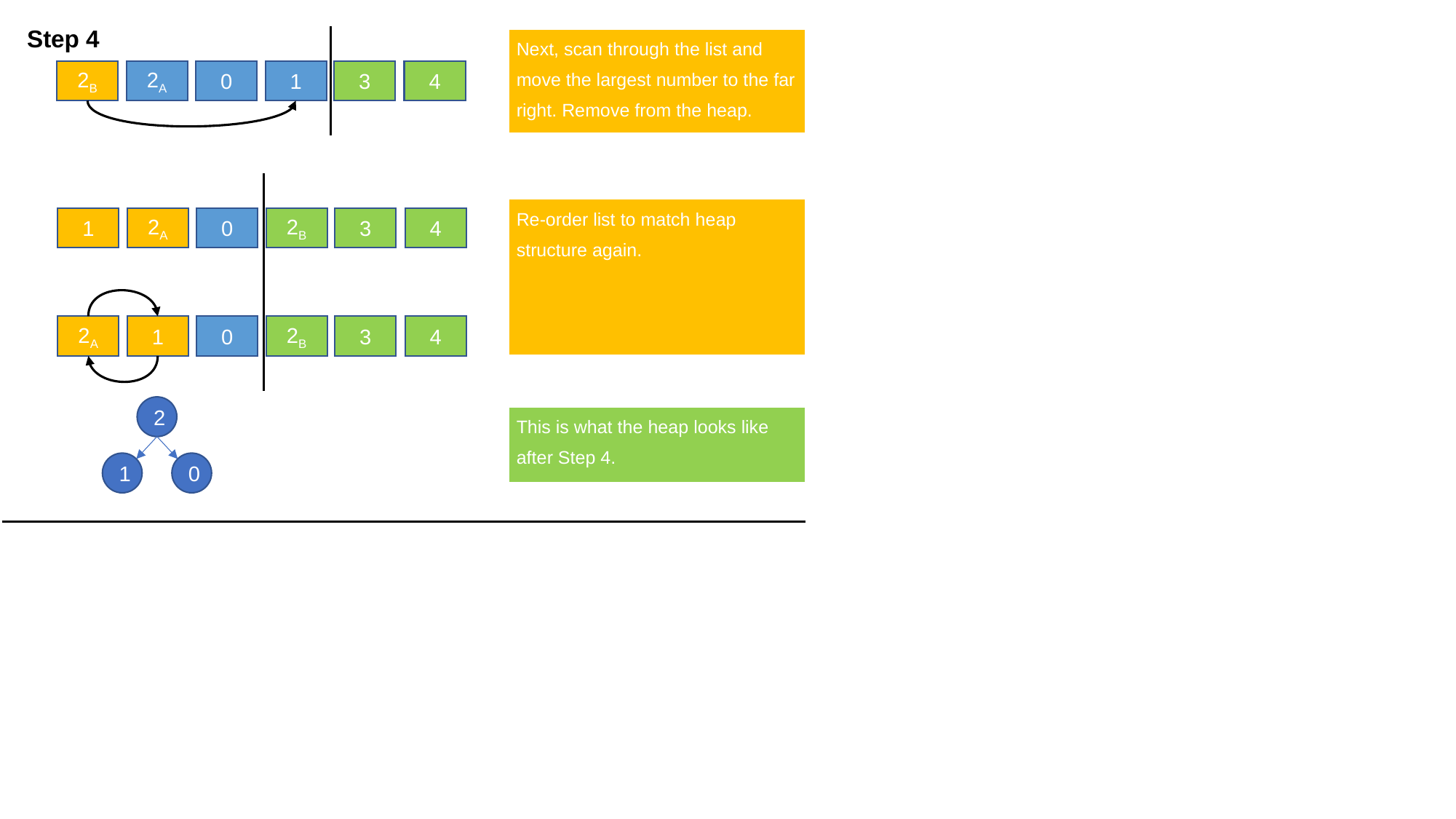

Step 4
| Next, scan through the list and move the largest number to the far right. Remove from the heap. |
| --- |
2B
2A
0
1
3
4
| Re-order list to match heap structure again. |
| --- |
1
2A
0
2B
3
4
2A
1
0
2B
3
4
2
1
0
| This is what the heap looks like after Step 4. |
| --- |